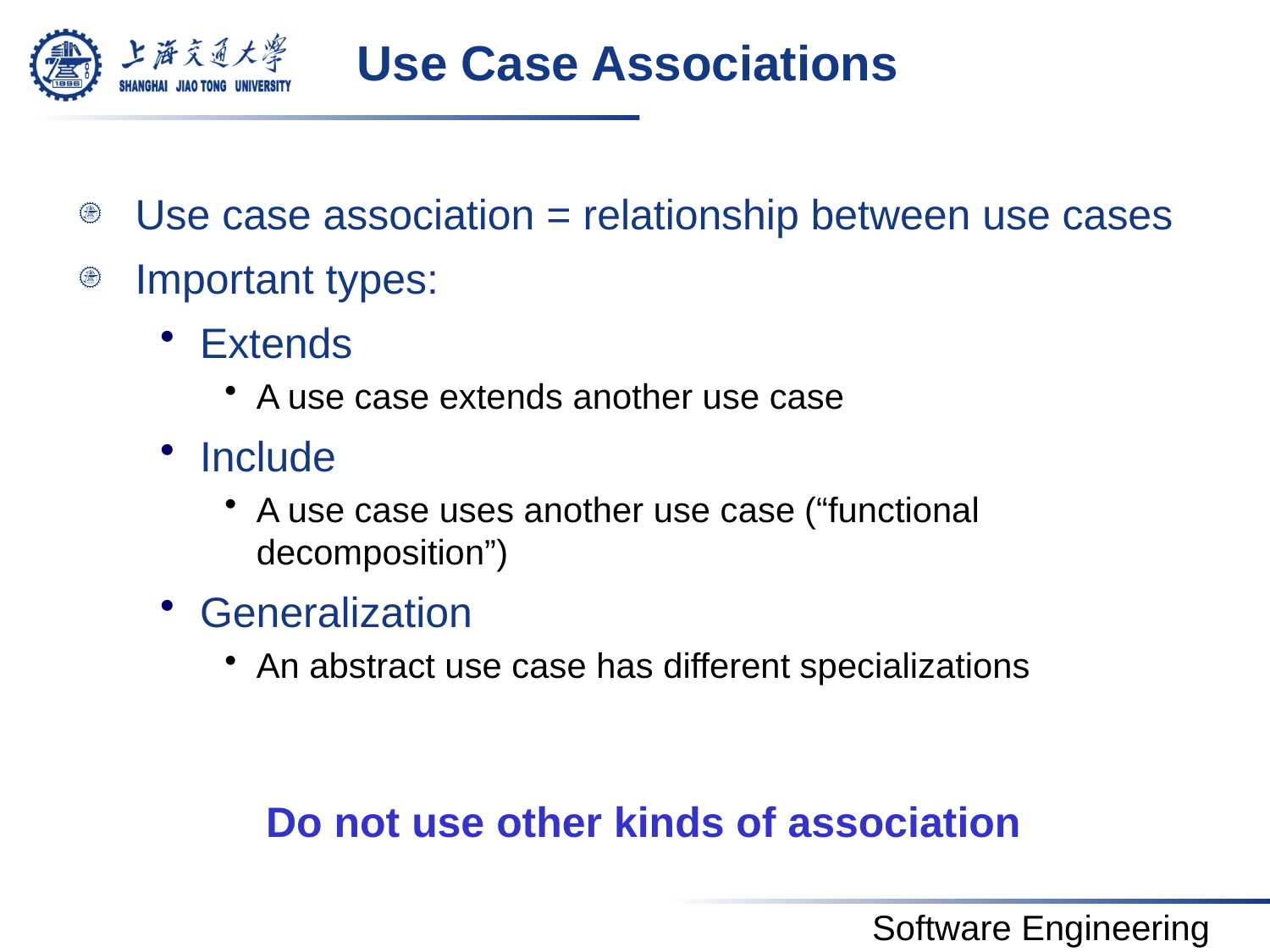

# Use Case Associations
Use case association = relationship between use cases
Important types:
Extends
A use case extends another use case
Include
A use case uses another use case (“functional decomposition”)
Generalization
An abstract use case has different specializations
Do not use other kinds of association